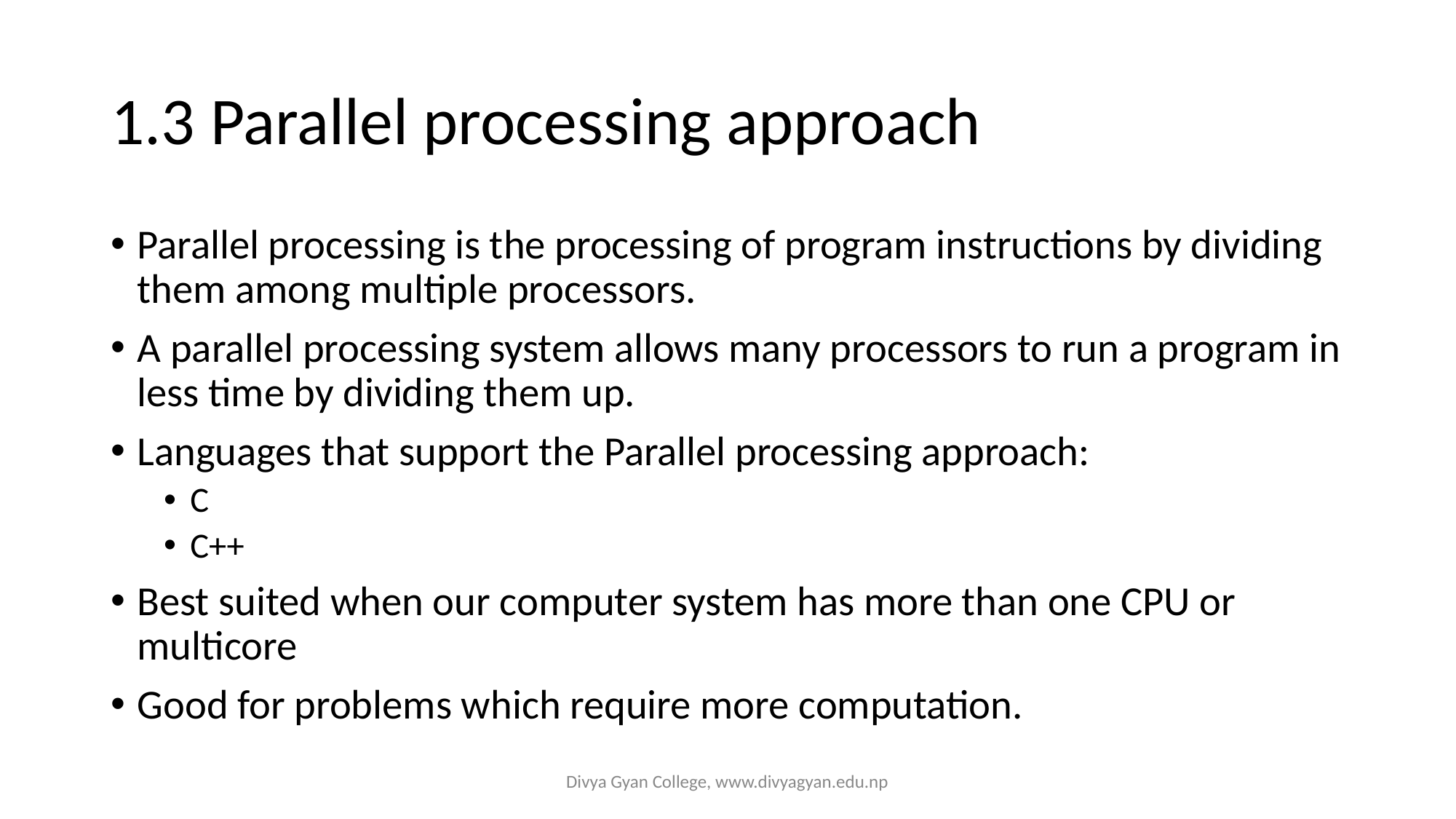

# 1.3 Parallel processing approach
Parallel processing is the processing of program instructions by dividing them among multiple processors.
A parallel processing system allows many processors to run a program in less time by dividing them up.
Languages that support the Parallel processing approach:
C
C++
Best suited when our computer system has more than one CPU or multicore
Good for problems which require more computation.
Divya Gyan College, www.divyagyan.edu.np